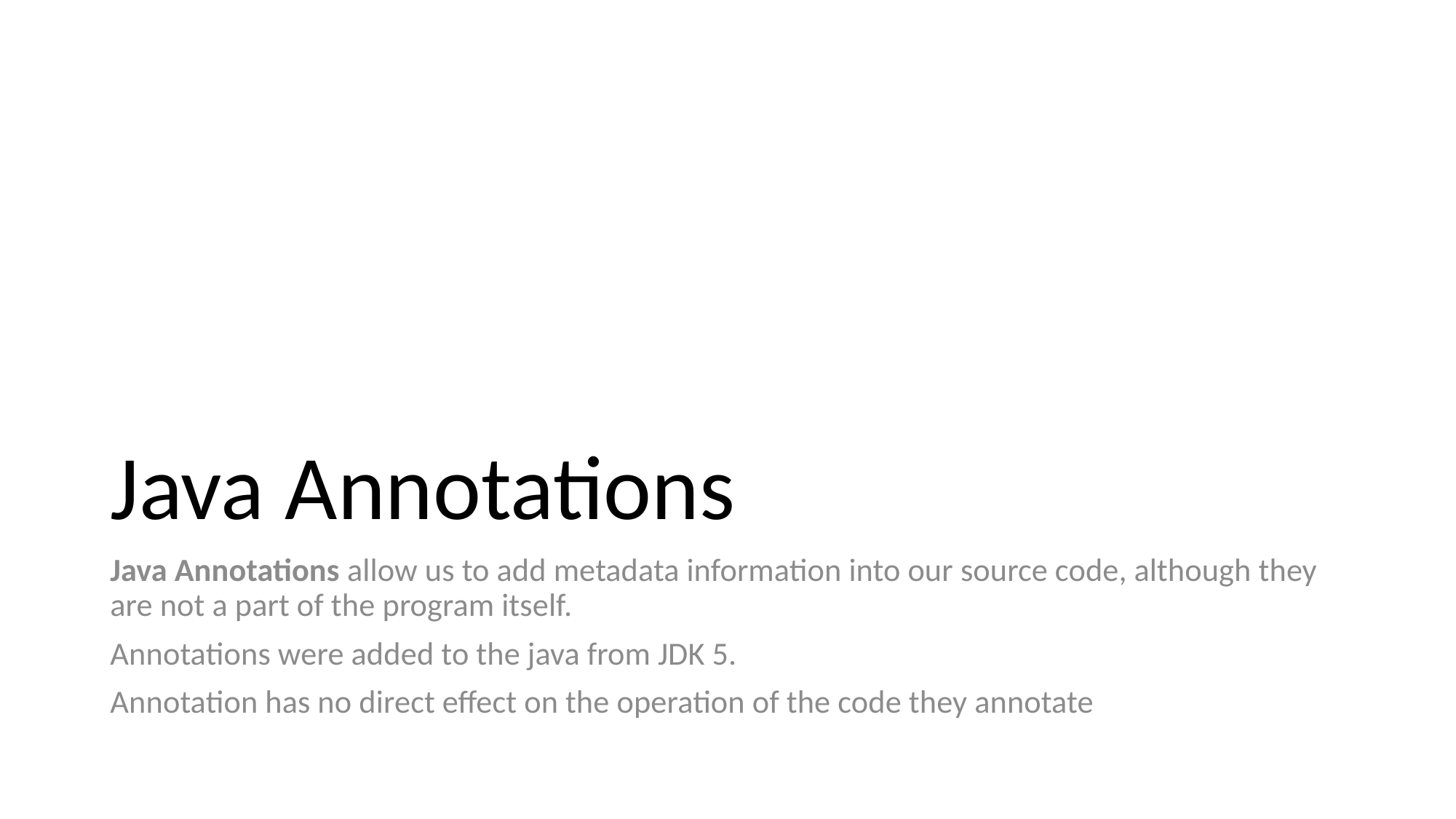

# Java Annotations
Java Annotations allow us to add metadata information into our source code, although they are not a part of the program itself.
Annotations were added to the java from JDK 5.
Annotation has no direct effect on the operation of the code they annotate